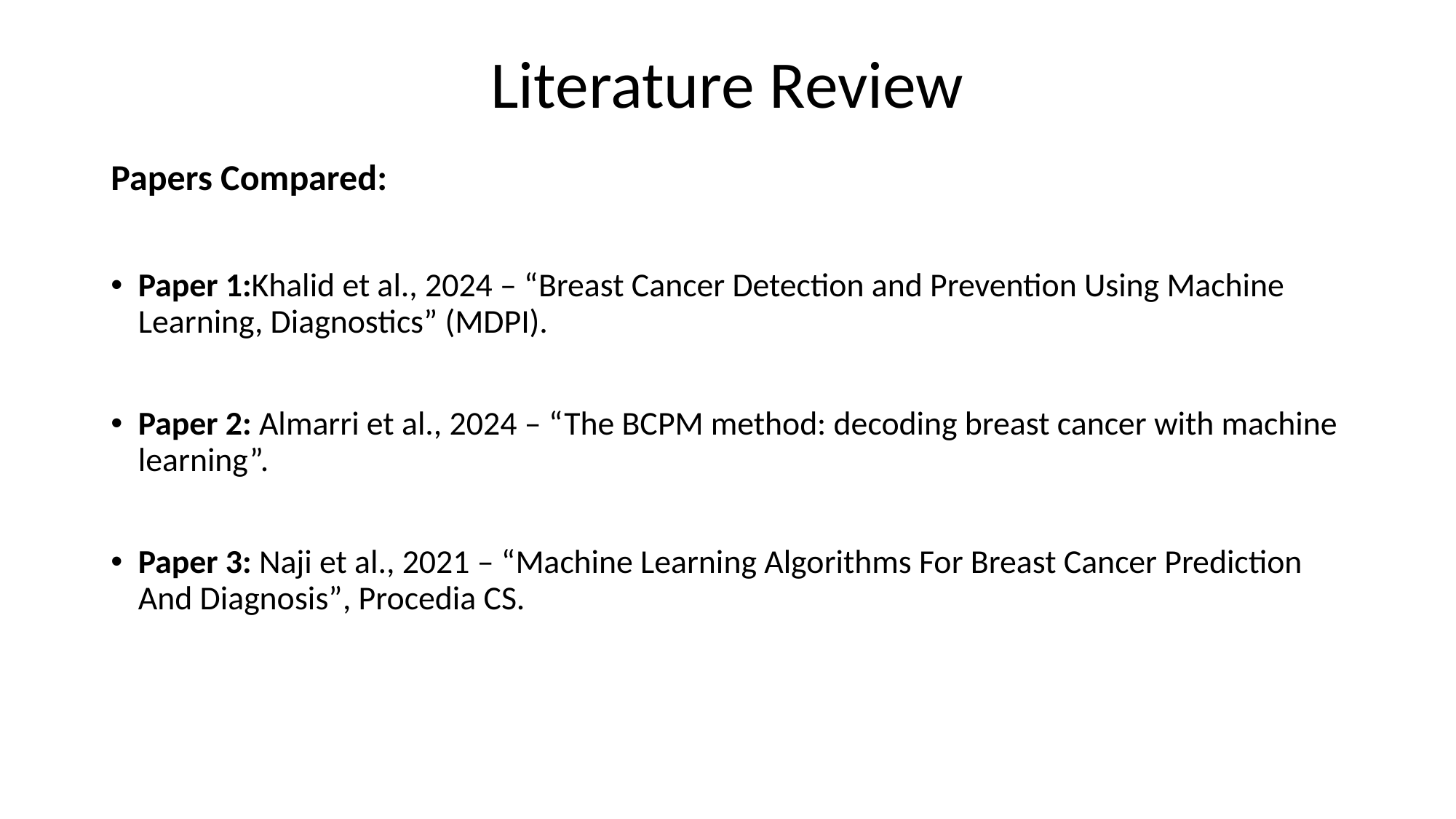

# Literature Review
Papers Compared:

Paper 1:Khalid et al., 2024 – “Breast Cancer Detection and Prevention Using Machine Learning, Diagnostics” (MDPI).

Paper 2: Almarri et al., 2024 – “The BCPM method: decoding breast cancer with machine learning”.

Paper 3: Naji et al., 2021 – “Machine Learning Algorithms For Breast Cancer Prediction And Diagnosis”, Procedia CS.